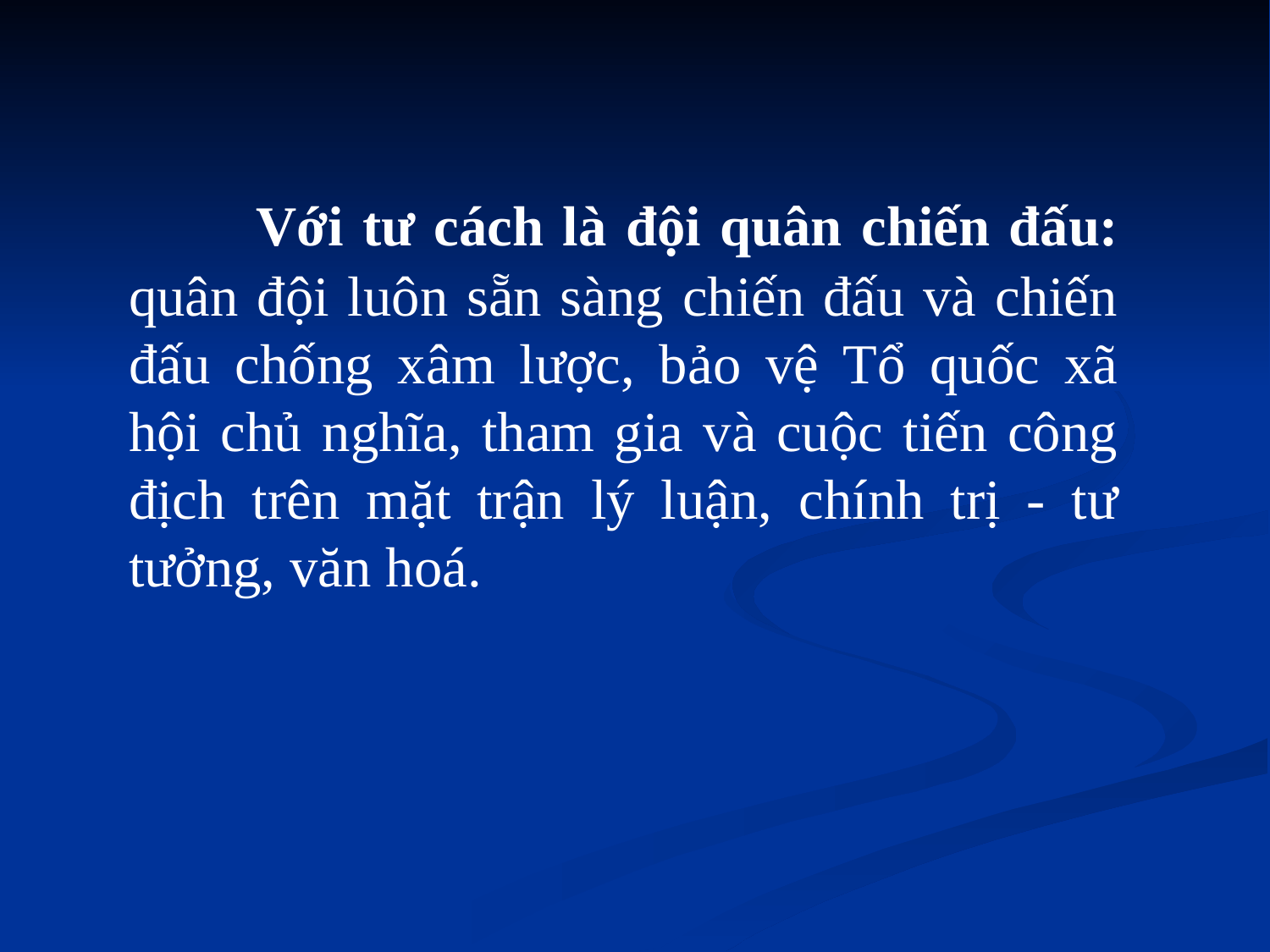

Với tư cách là đội quân chiến đấu: quân đội luôn sẵn sàng chiến đấu và chiến đấu chống xâm lược, bảo vệ Tổ quốc xã hội chủ nghĩa, tham gia và cuộc tiến công địch trên mặt trận lý luận, chính trị - tư tưởng, văn hoá.